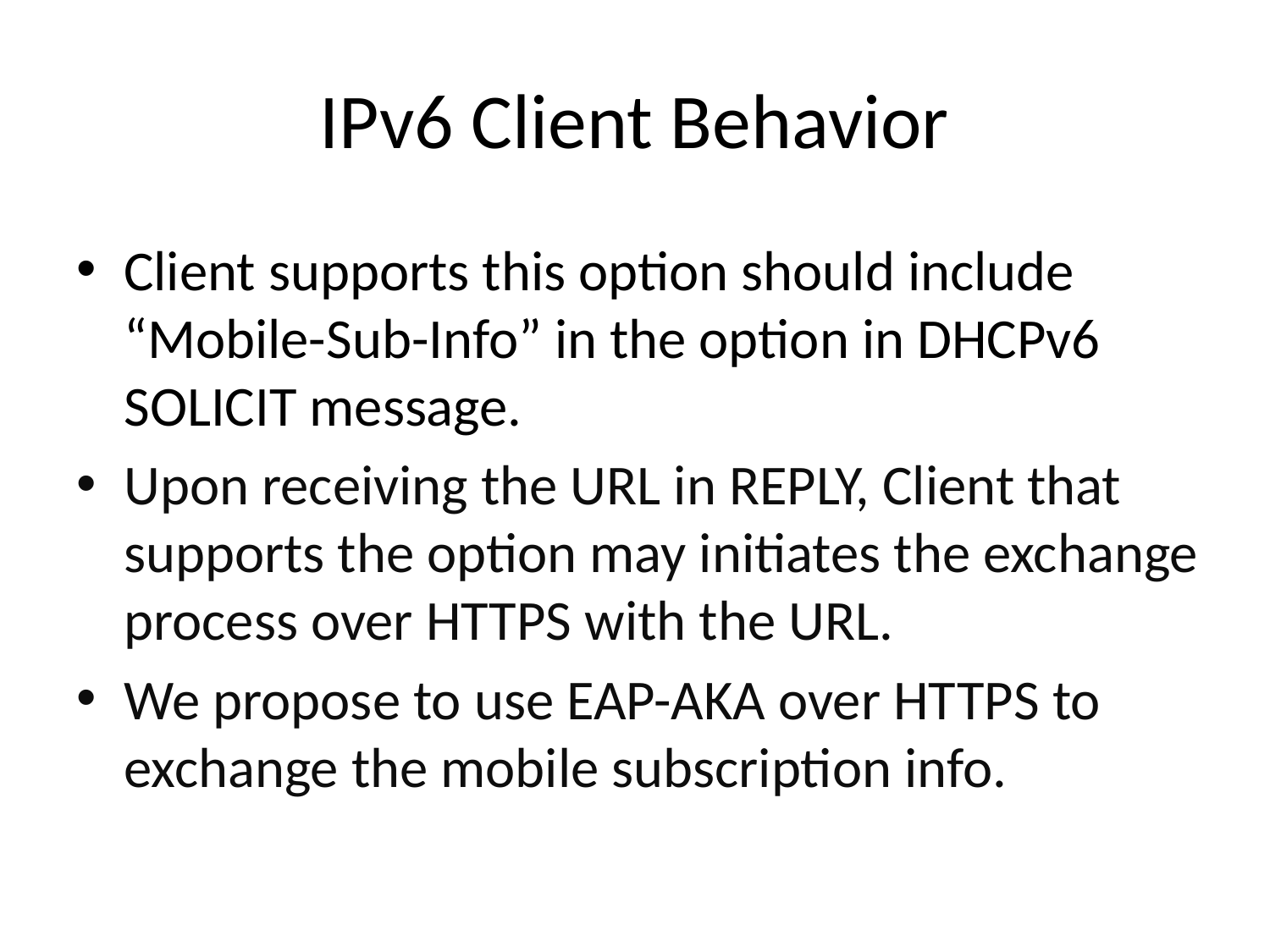

# IPv6 Client Behavior
Client supports this option should include “Mobile-Sub-Info” in the option in DHCPv6 SOLICIT message.
Upon receiving the URL in REPLY, Client that supports the option may initiates the exchange process over HTTPS with the URL.
We propose to use EAP-AKA over HTTPS to exchange the mobile subscription info.